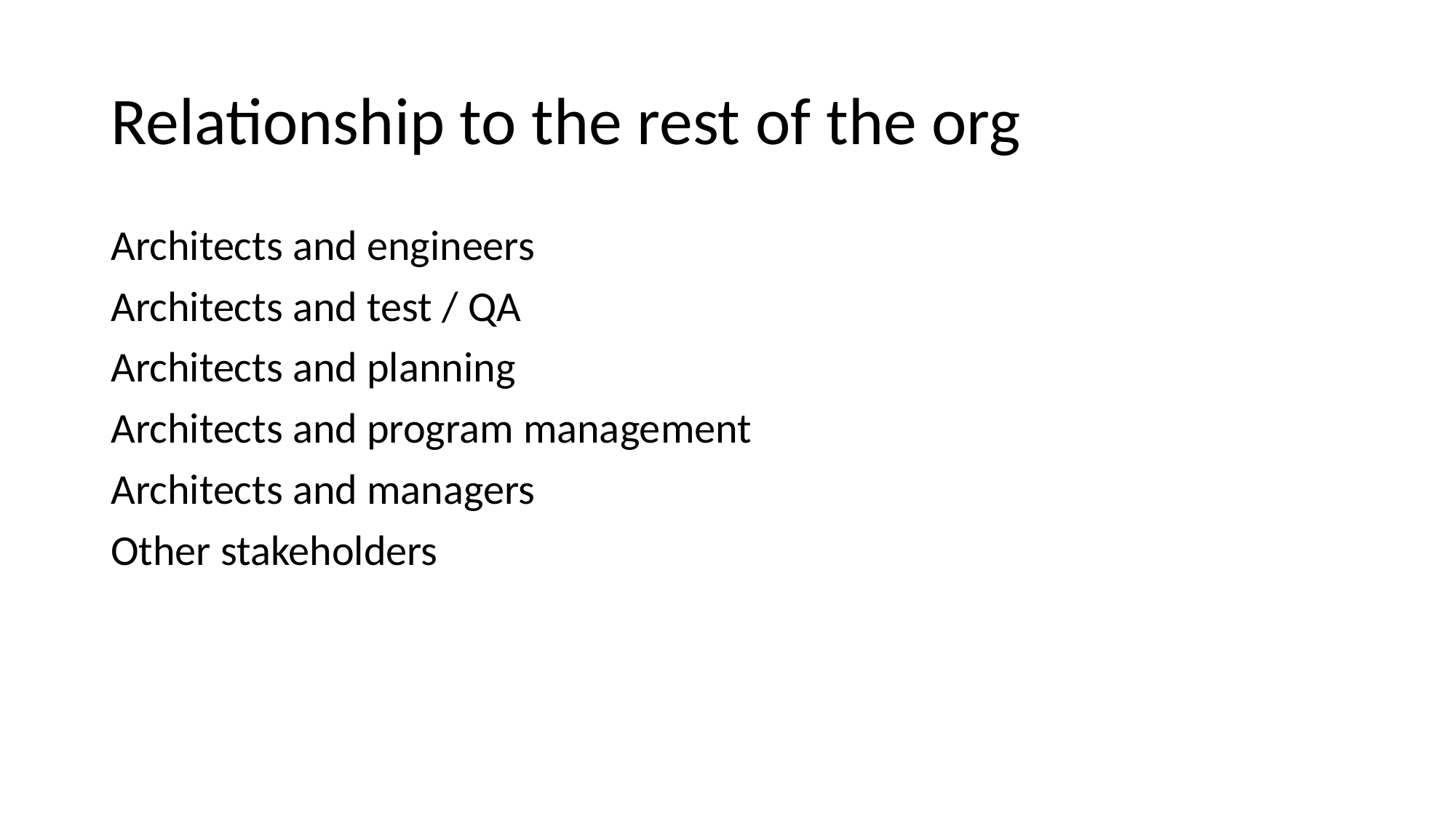

# Relationship to the rest of the org
Architects and engineers
Architects and test / QA
Architects and planning
Architects and program management
Architects and managers
Other stakeholders